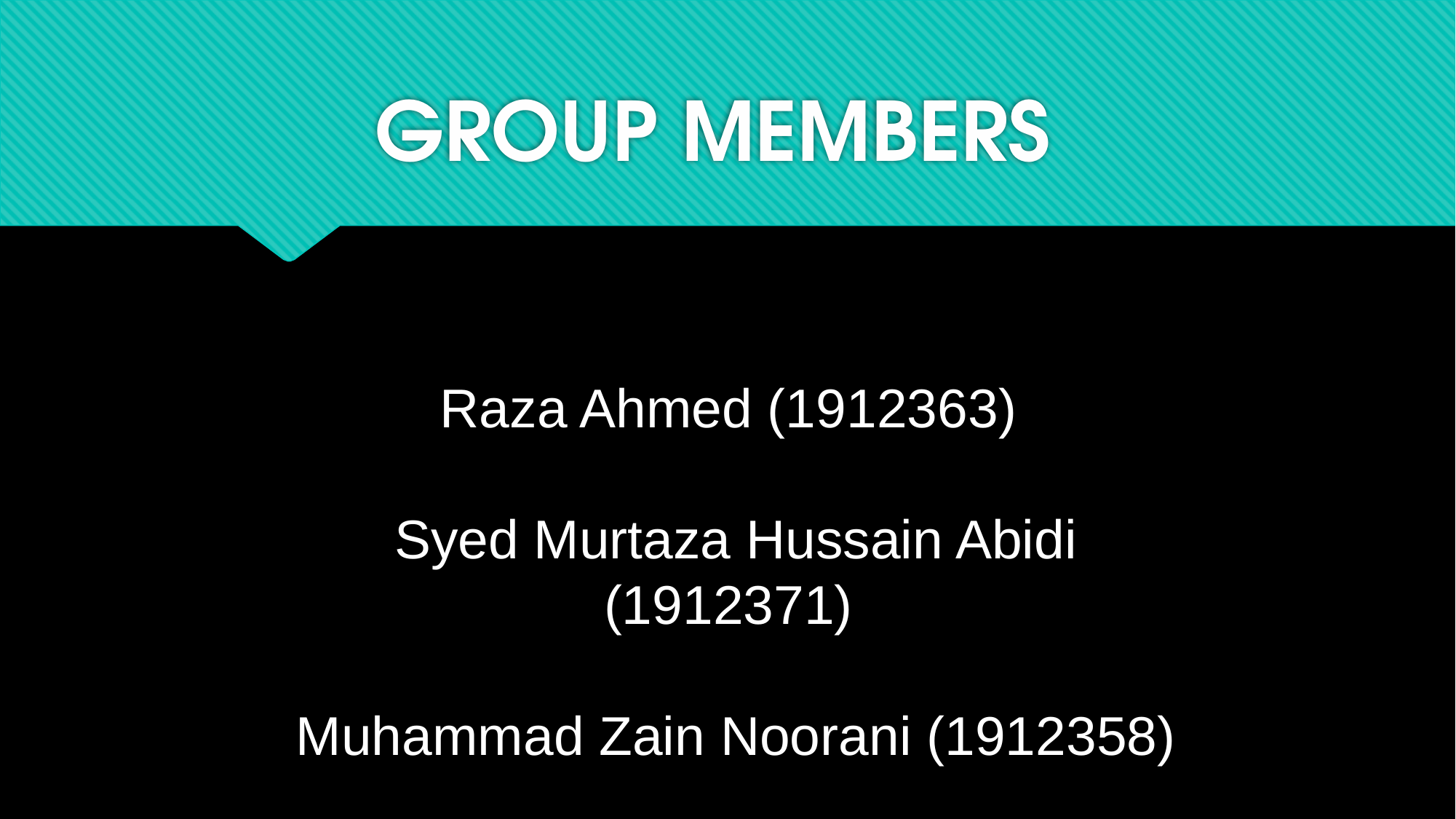

GROUP MEMBERS

Raza Ahmed (1912363)

Syed Murtaza Hussain Abidi (1912371)

Muhammad Zain Noorani (1912358)